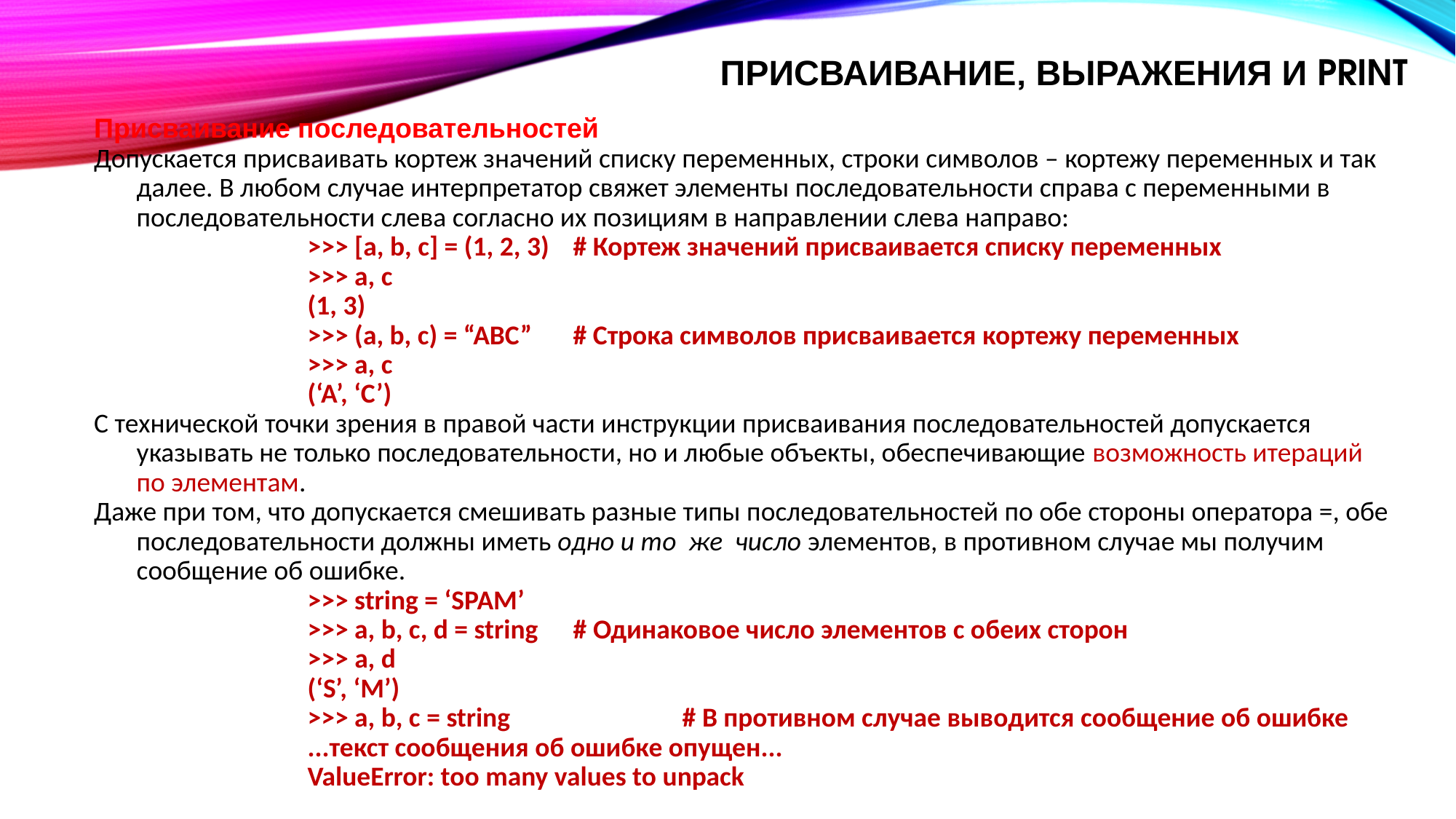

# Присваивание, выражения и print
Присваивание последовательностей
Допускается присваивать кортеж значений списку переменных, строки символов – кортежу переменных и так далее. В любом случае интерпретатор свяжет элементы последовательности справа с переменными в последовательности слева согласно их позициям в направлении слева направо:
>>> [a, b, c] = (1, 2, 3) 	# Кортеж значений присваивается списку переменных
>>> a, c
(1, 3)
>>> (a, b, c) = “ABC” 	# Строка символов присваивается кортежу переменных
>>> a, c
(‘A’, ‘C’)
С технической точки зрения в правой части инструкции присваивания последовательностей допускается указывать не только последовательности, но и любые объекты, обеспечивающие возможность итераций по элементам.
Даже при том, что допускается смешивать разные типы последовательностей по обе стороны оператора =, обе последовательности должны иметь одно и то  же  число элементов, в противном случае мы получим сообщение об ошибке.
>>> string = ‘SPAM’
>>> a, b, c, d = string 	# Одинаковое число элементов с обеих сторон
>>> a, d
(‘S’, ‘M’)
>>> a, b, c = string 		# В противном случае выводится сообщение об ошибке
...текст сообщения об ошибке опущен...
ValueError: too many values to unpack